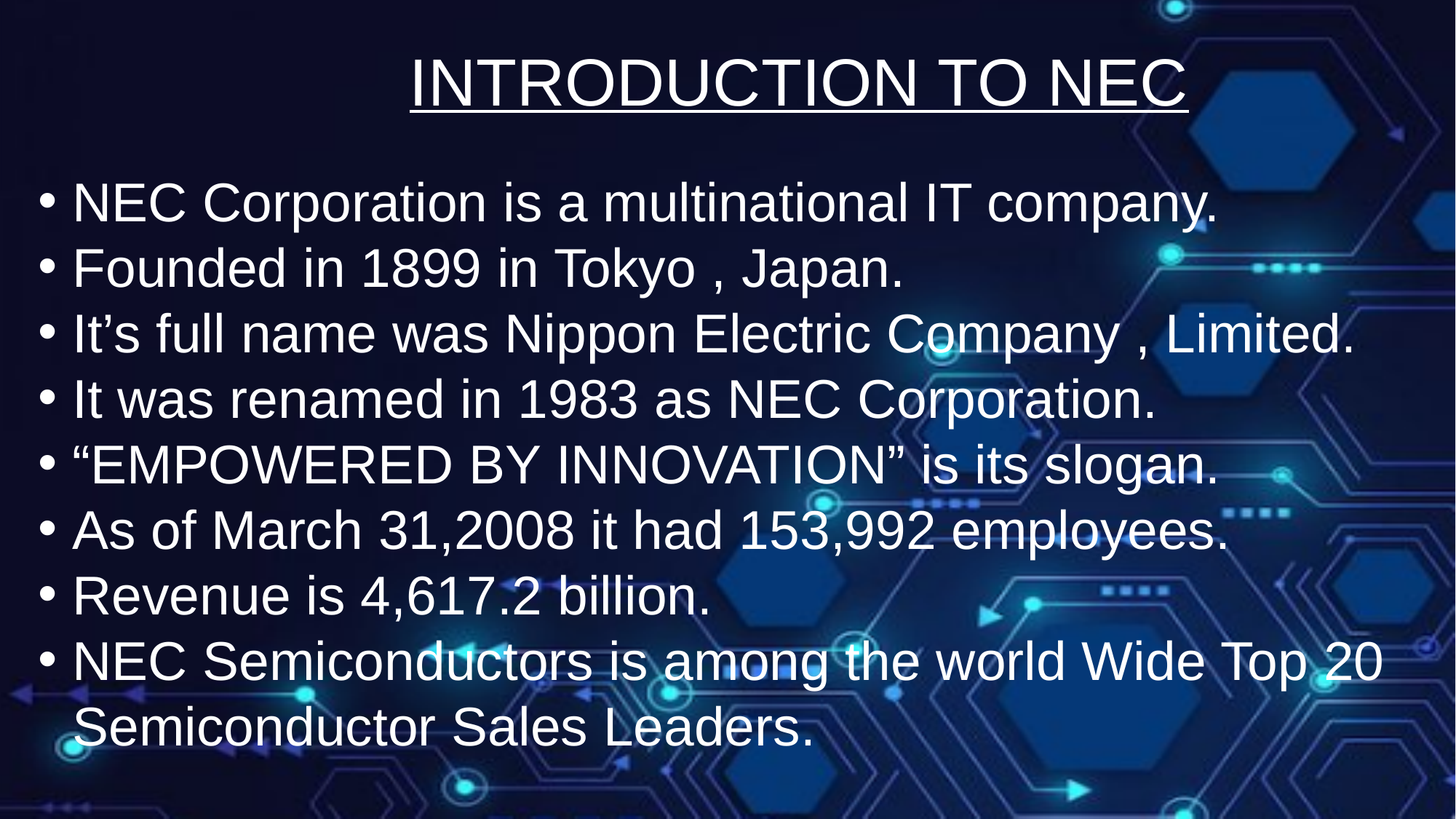

INTRODUCTION TO NEC
NEC Corporation is a multinational IT company.
Founded in 1899 in Tokyo , Japan.
It’s full name was Nippon Electric Company , Limited.
It was renamed in 1983 as NEC Corporation.
“EMPOWERED BY INNOVATION” is its slogan.
As of March 31,2008 it had 153,992 employees.
Revenue is 4,617.2 billion.
NEC Semiconductors is among the world Wide Top 20 Semiconductor Sales Leaders.